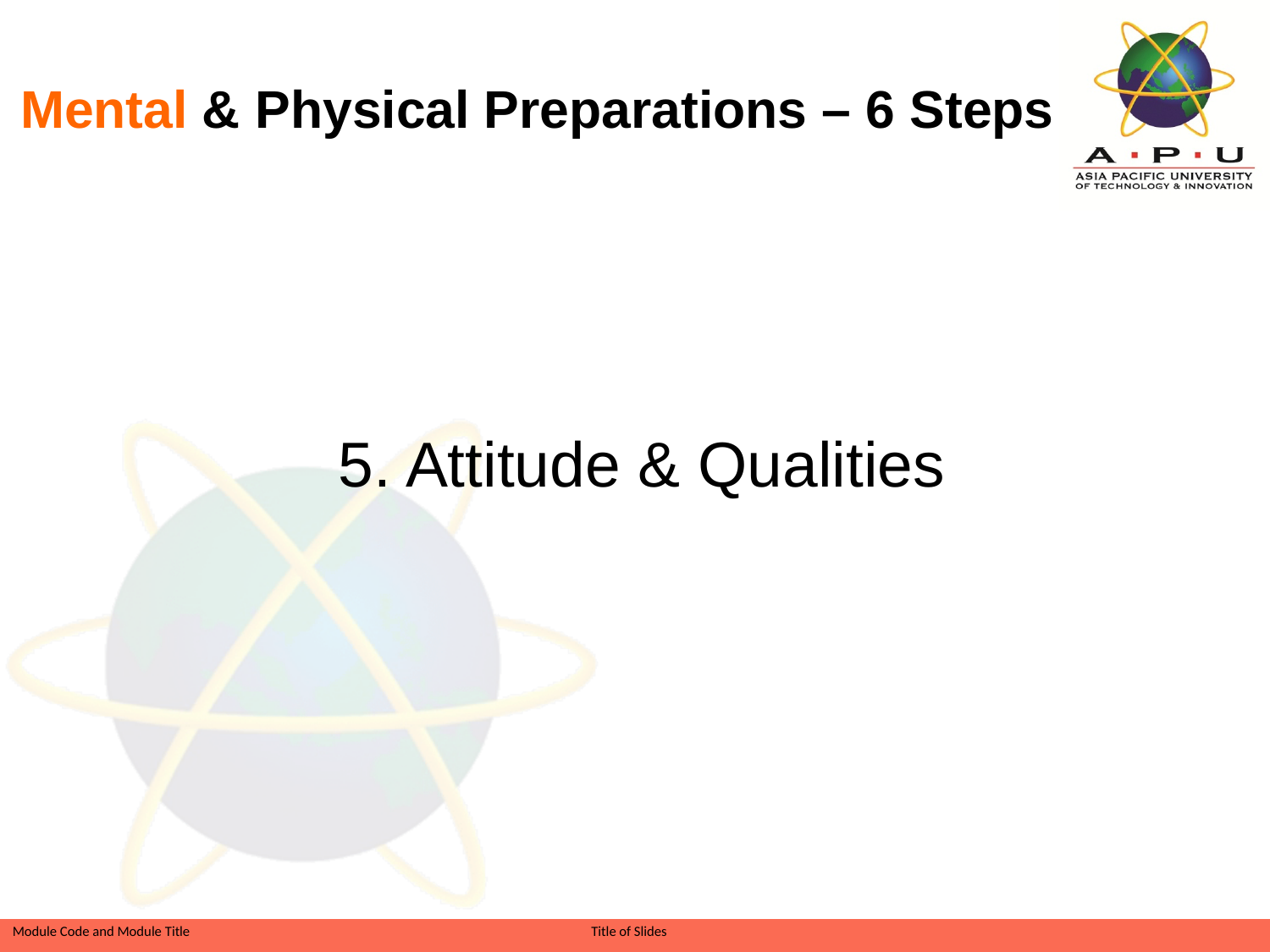

# Mental & Physical Preparations – 6 Steps
5. Attitude & Qualities
Slide 20 of 26